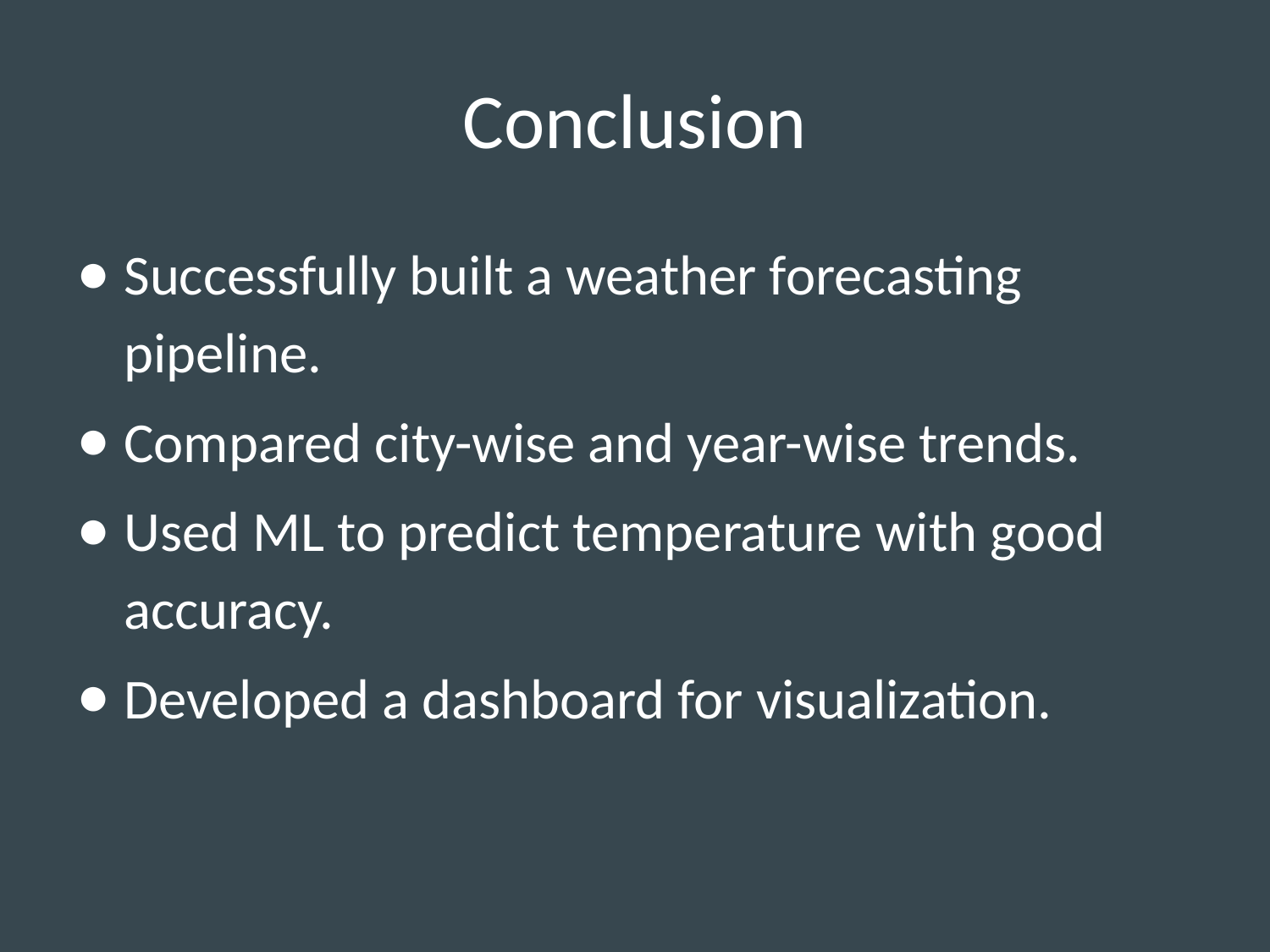

# Conclusion
Successfully built a weather forecasting pipeline.
Compared city-wise and year-wise trends.
Used ML to predict temperature with good accuracy.
Developed a dashboard for visualization.